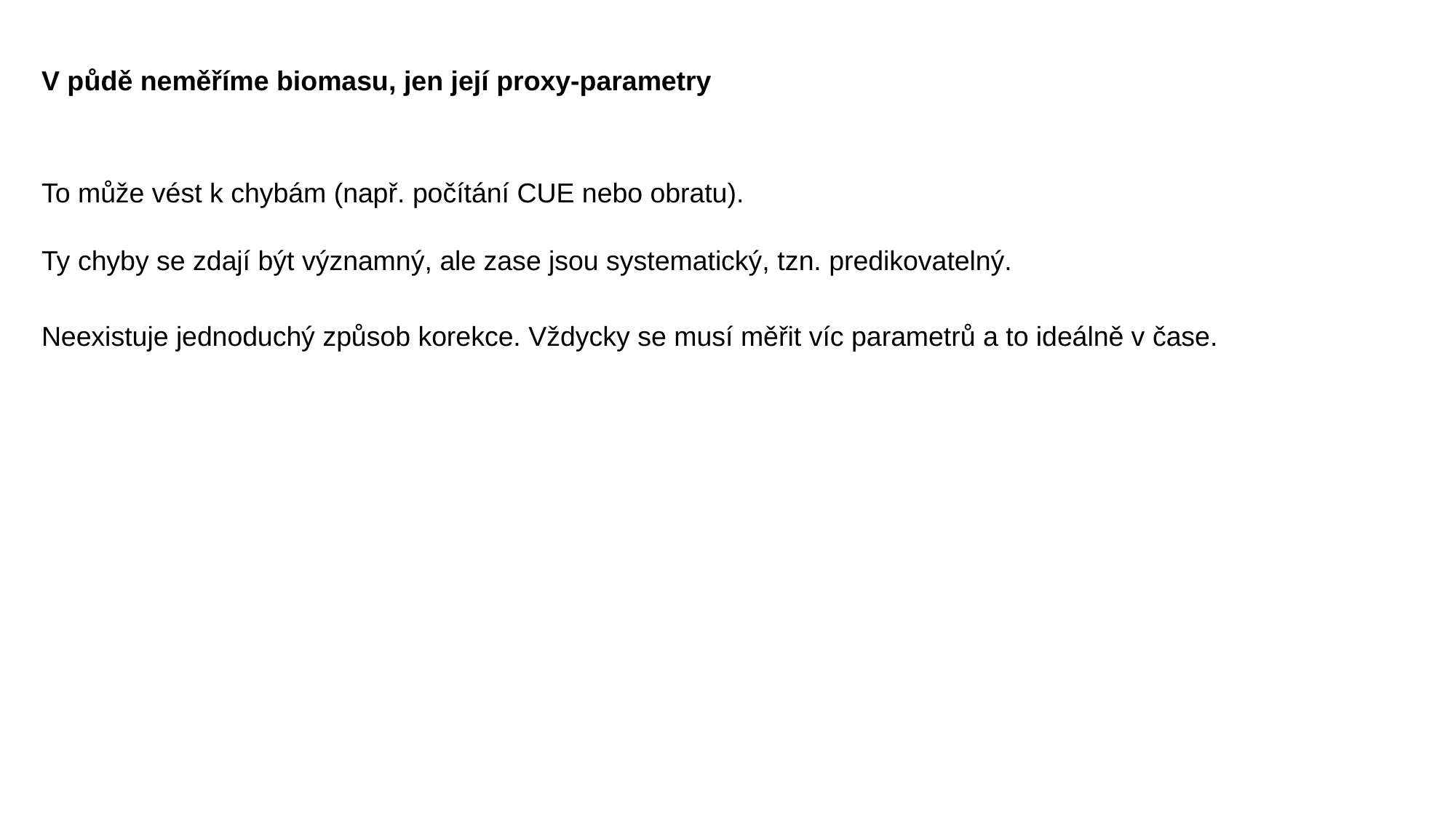

V půdě neměříme biomasu, jen její proxy-parametry
To může vést k chybám (např. počítání CUE nebo obratu).
Ty chyby se zdají být významný, ale zase jsou systematický, tzn. predikovatelný.
Neexistuje jednoduchý způsob korekce. Vždycky se musí měřit víc parametrů a to ideálně v čase.